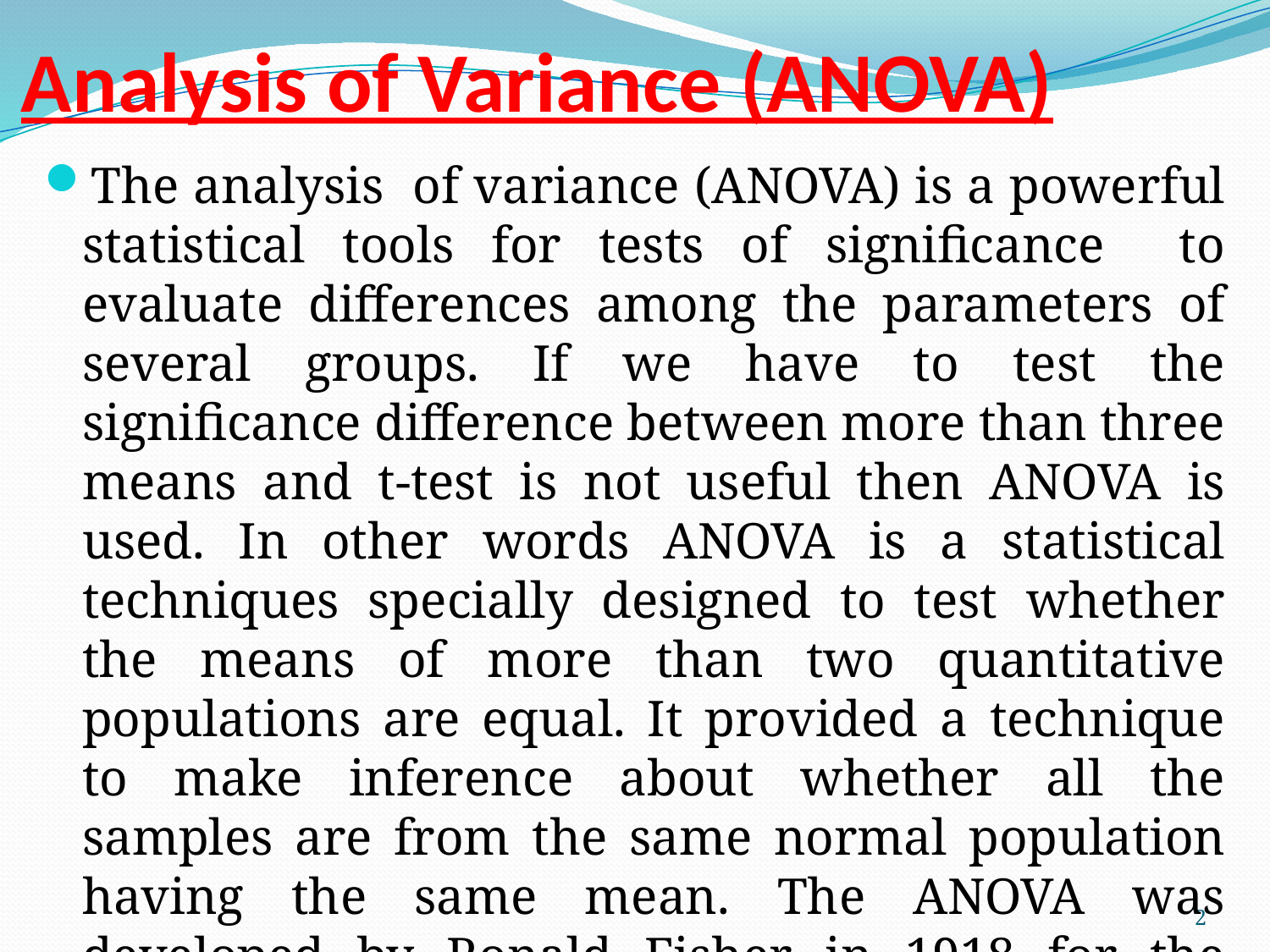

# Analysis of Variance (ANOVA)
The analysis  of variance (ANOVA) is a powerful statistical tools for tests of significance  to evaluate differences among the parameters of several groups. If we have to test the significance difference between more than three means and t-test is not useful then ANOVA is used. In other words ANOVA is a statistical techniques specially designed to test whether the means of more than two quantitative populations are equal. It provided a technique to make inference about whether all the samples are from the same normal population having the same mean. The ANOVA was developed by Ronald Fisher in 1918 for the design of agriculture method.
2